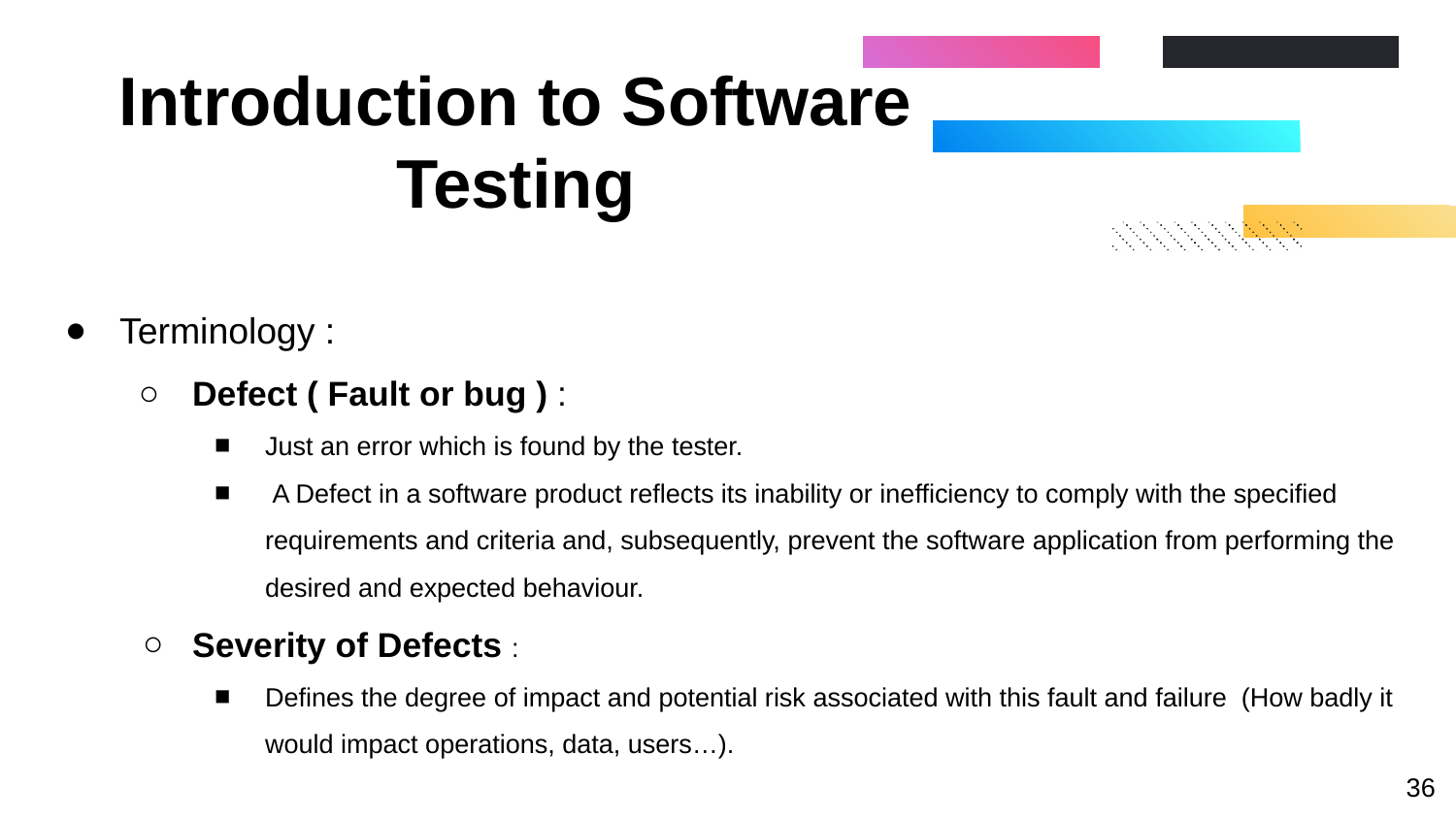

# Introduction to Software Testing
Terminology :
Defect ( Fault or bug ) :
Just an error which is found by the tester.
 A Defect in a software product reflects its inability or inefficiency to comply with the specified requirements and criteria and, subsequently, prevent the software application from performing the desired and expected behaviour.
Severity of Defects :
Defines the degree of impact and potential risk associated with this fault and failure  (How badly it would impact operations, data, users…).
36